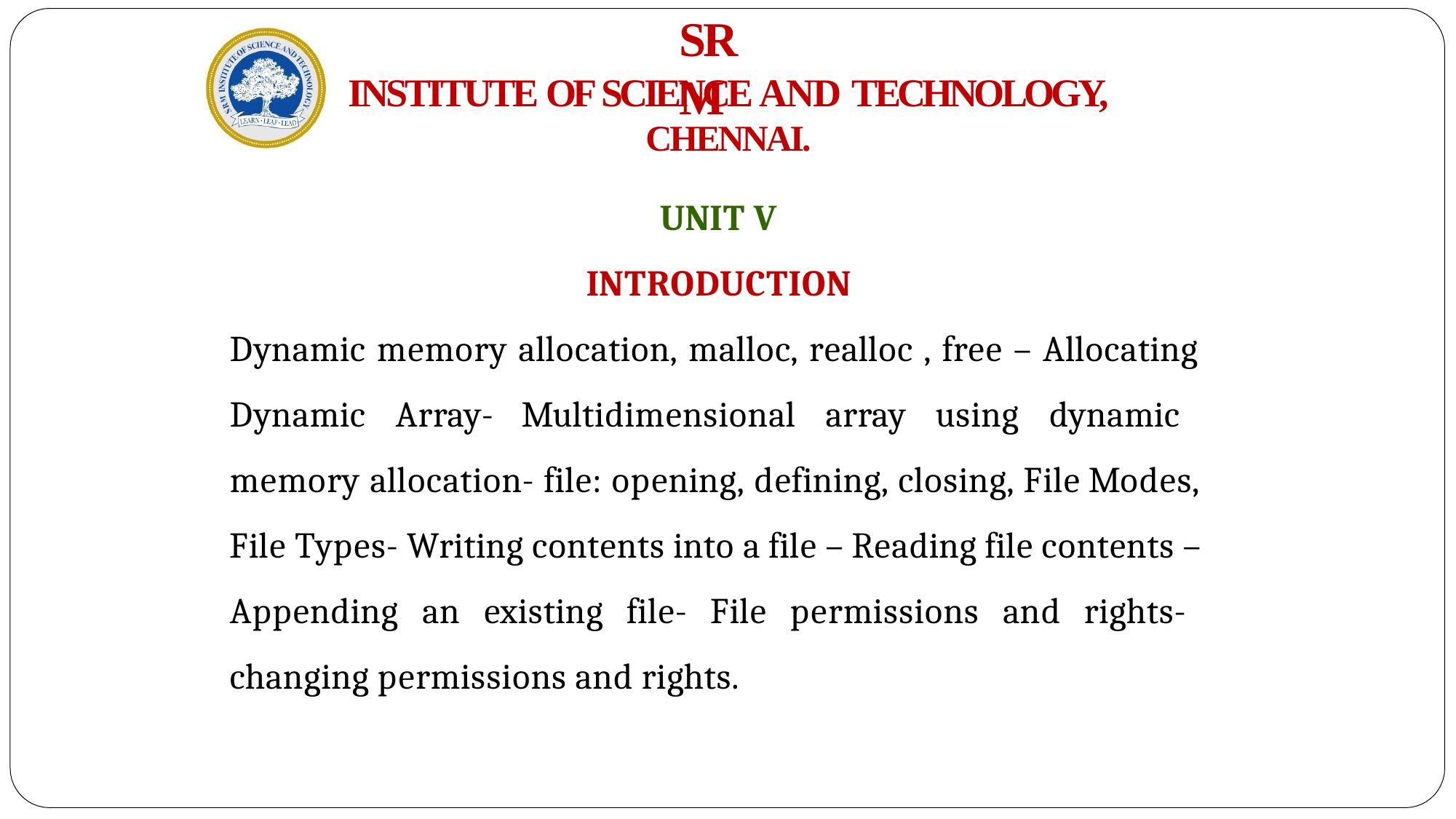

# SRM

INSTITUTE OF SCIENCE AND TECHNOLOGY,
CHENNAI.
UNIT V
INTRODUCTION
Dynamic memory allocation, malloc, realloc , free – Allocating  Dynamic Array- Multidimensional array using dynamic  memory allocation- file: opening, defining, closing, File Modes,  File Types- Writing contents into a file – Reading file contents –  Appending an existing file- File permissions and rights-  changing permissions and rights.